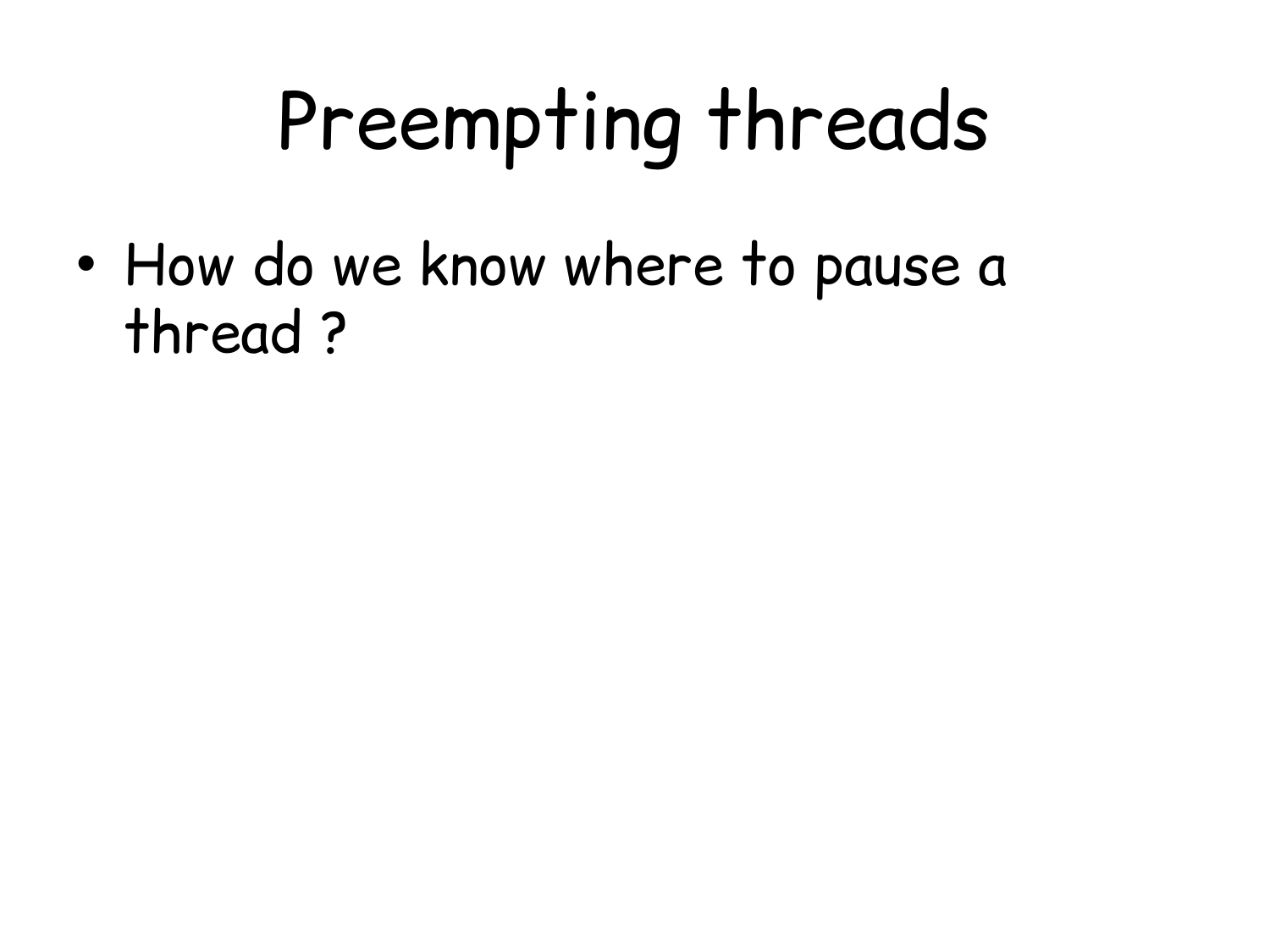

# Preempting threads
How do we know where to pause a thread ?